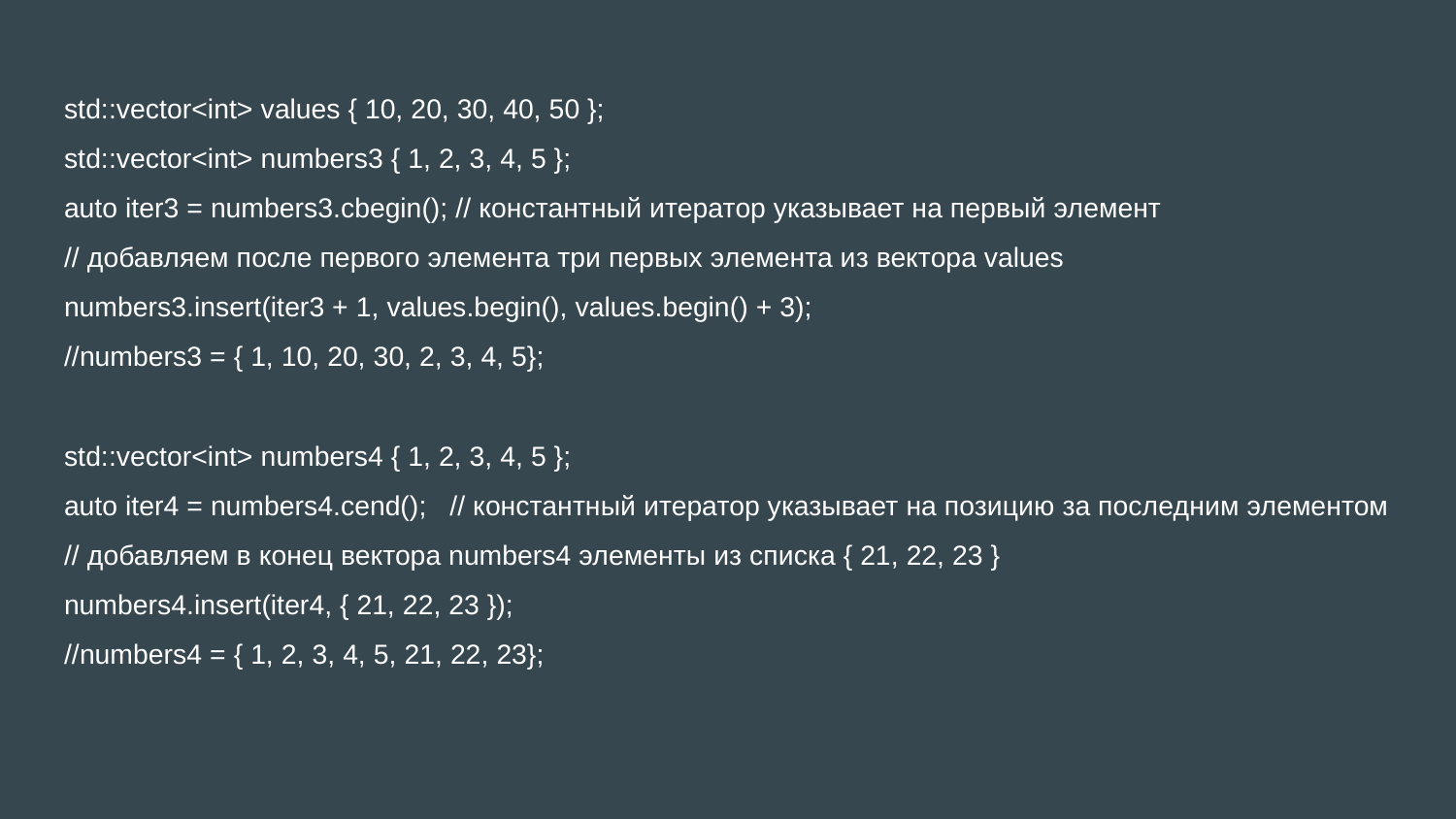

std::vector<int> values { 10, 20, 30, 40, 50 };
std::vector<int> numbers3 { 1, 2, 3, 4, 5 };
auto iter3 = numbers3.cbegin(); // константный итератор указывает на первый элемент
// добавляем после первого элемента три первых элемента из вектора values
numbers3.insert(iter3 + 1, values.begin(), values.begin() + 3);
//numbers3 = { 1, 10, 20, 30, 2, 3, 4, 5};

std::vector<int> numbers4 { 1, 2, 3, 4, 5 };
auto iter4 = numbers4.cend();   // константный итератор указывает на позицию за последним элементом
// добавляем в конец вектора numbers4 элементы из списка { 21, 22, 23 }
numbers4.insert(iter4, { 21, 22, 23 });
//numbers4 = { 1, 2, 3, 4, 5, 21, 22, 23};